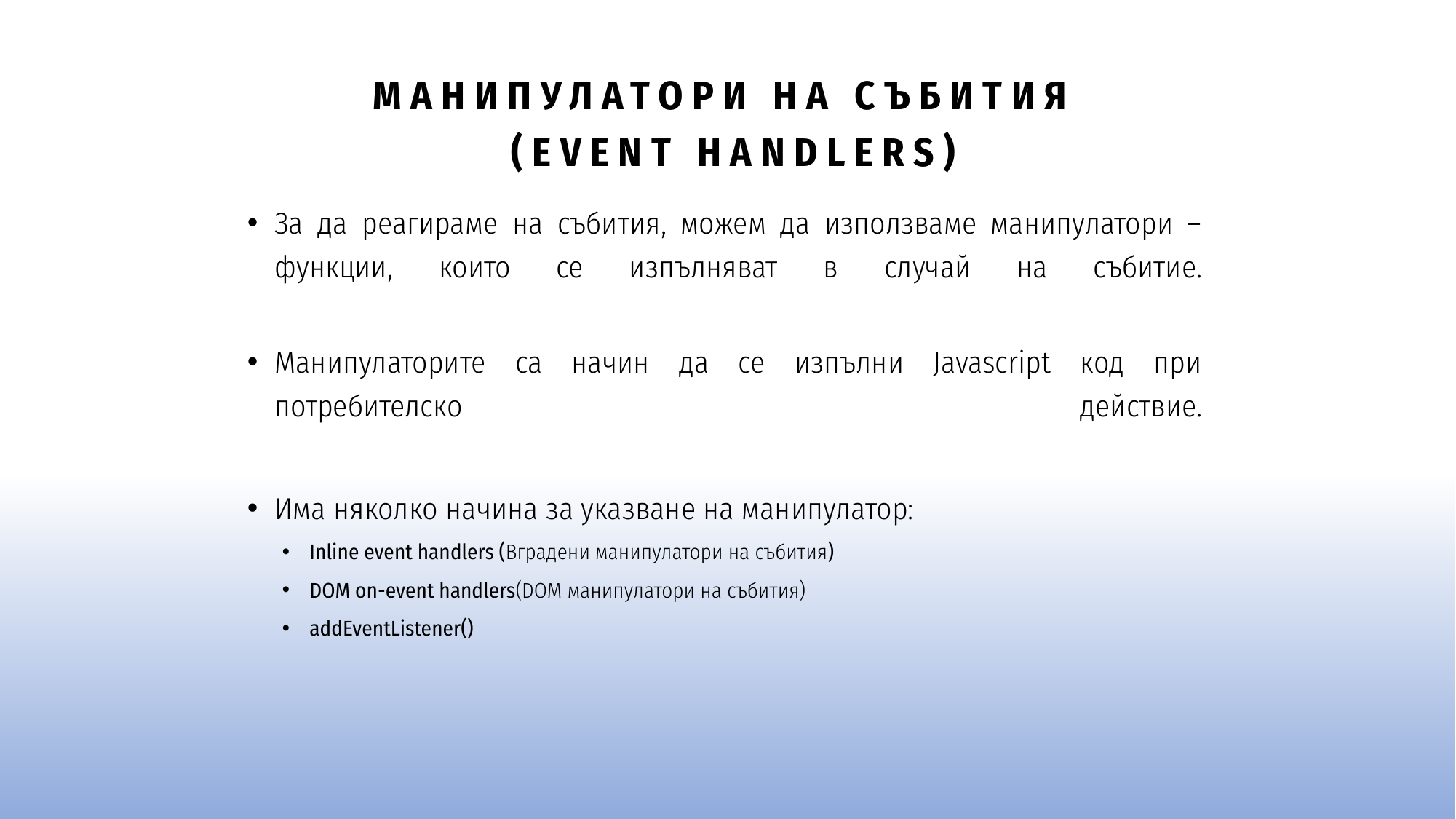

# Манипулатори на събития (Event Handlers)
За да реагираме на събития, можем да използваме манипулатори – функции, които се изпълняват в случай на събитие.
Манипулаторите са начин да се изпълни Javascript код при потребителско действие.
Има няколко начина за указване на манипулатор:
Inline event handlers (Вградени манипулатори на събития)
DOM on-event handlers(DOM манипулатори на събития)
addEventListener()